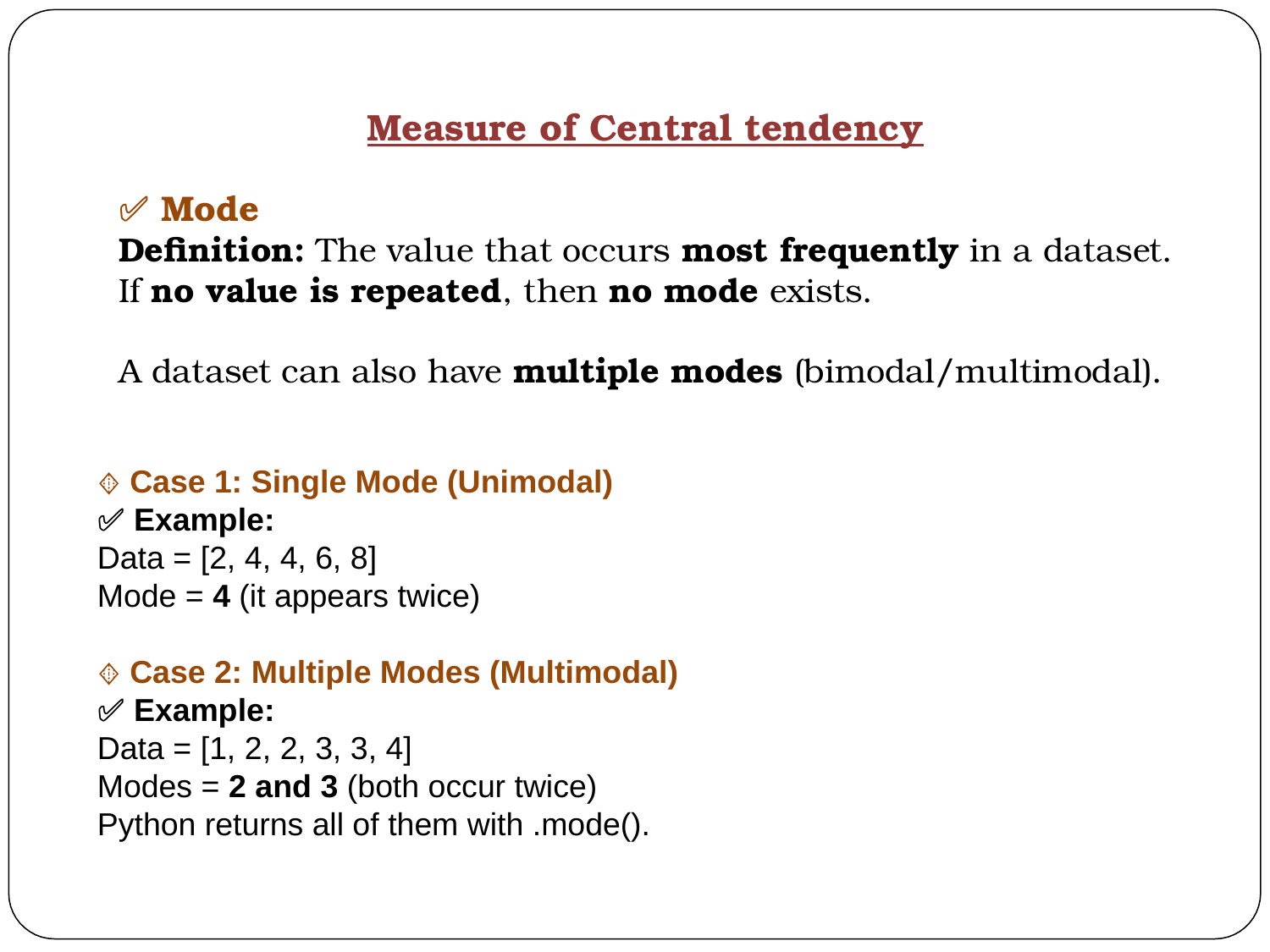

Measure of Central tendency

✅ Mode
Definition: The value that occurs most frequently in a dataset.
If no value is repeated, then no mode exists.

A dataset can also have multiple modes (bimodal/multimodal).
🔸 Case 1: Single Mode (Unimodal)
✅ Example:
Data = [2, 4, 4, 6, 8]
Mode = 4 (it appears twice)

🔸 Case 2: Multiple Modes (Multimodal)
✅ Example:
Data = [1, 2, 2, 3, 3, 4]
Modes = 2 and 3 (both occur twice)
Python returns all of them with .mode().

2